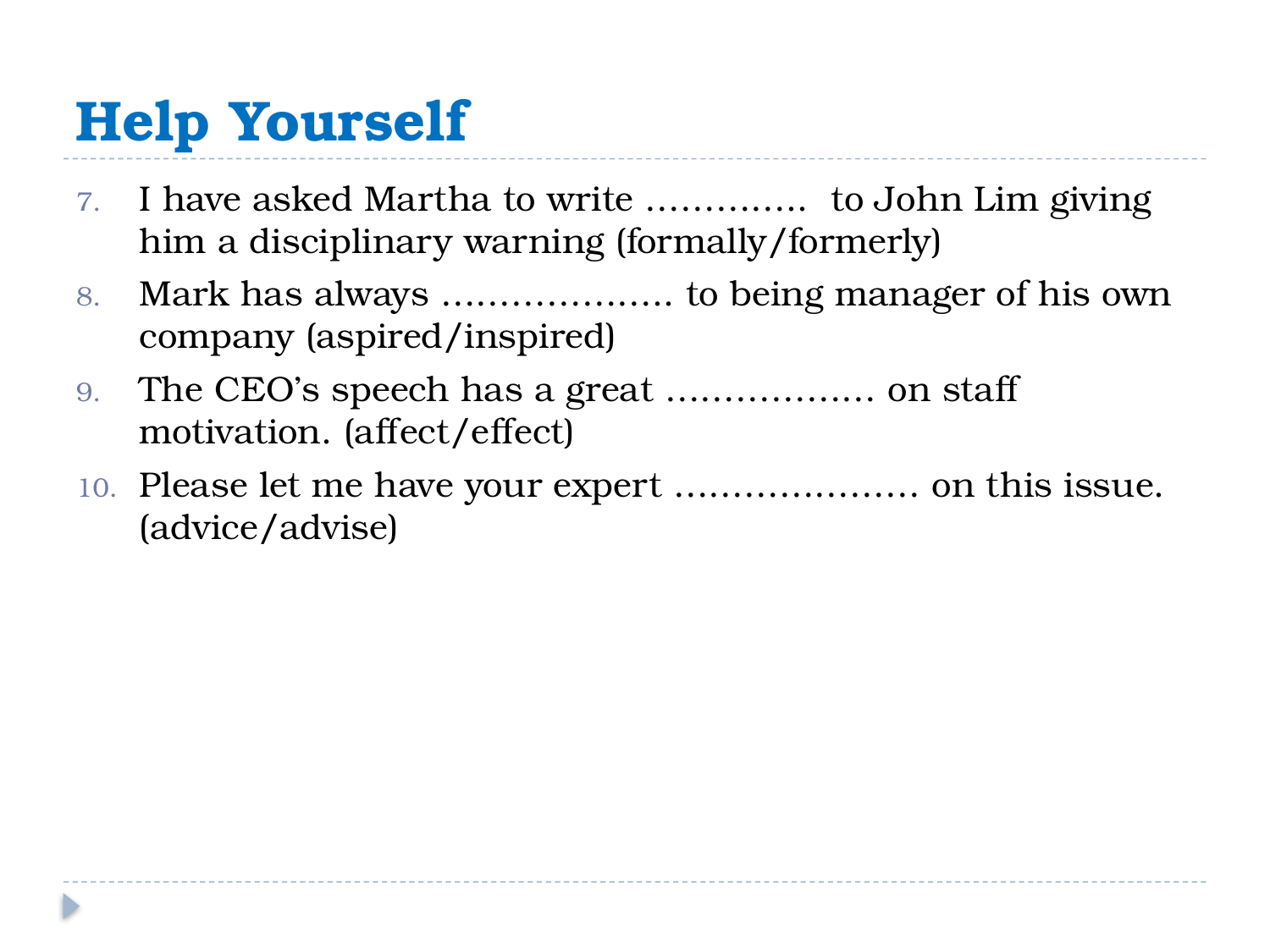

# Help Yourself
I have asked Martha to write …………..  to John Lim giving him a disciplinary warning (formally/formerly)
Mark has always ……………….. to being manager of his own company (aspired/inspired)
The CEO’s speech has a great ……………… on staff motivation. (affect/effect)
Please let me have your expert ………………… on this issue. (advice/advise)